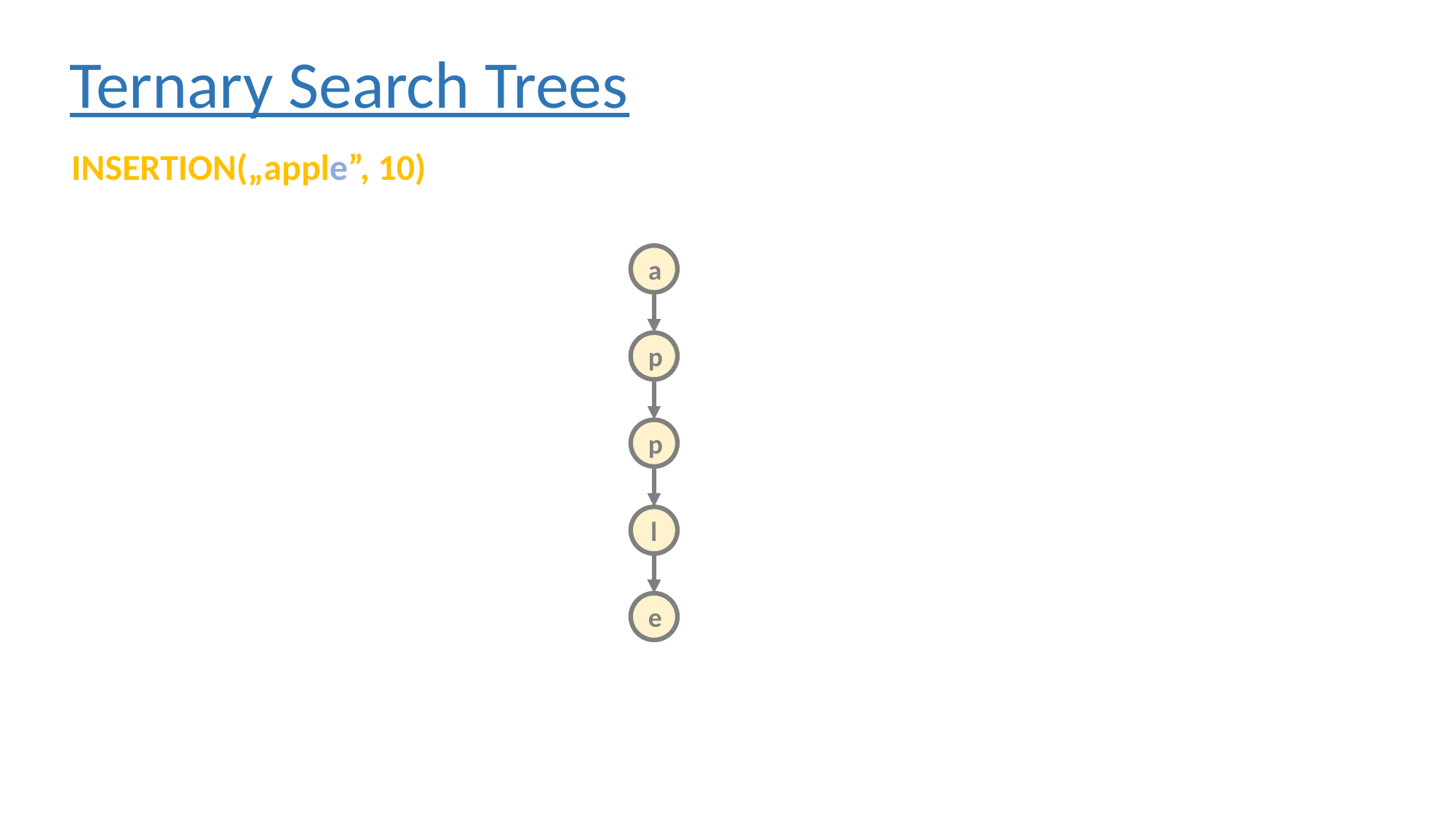

# Ternary Search Trees
INSERTION(„apple”, 10)
a
p
p
l
e